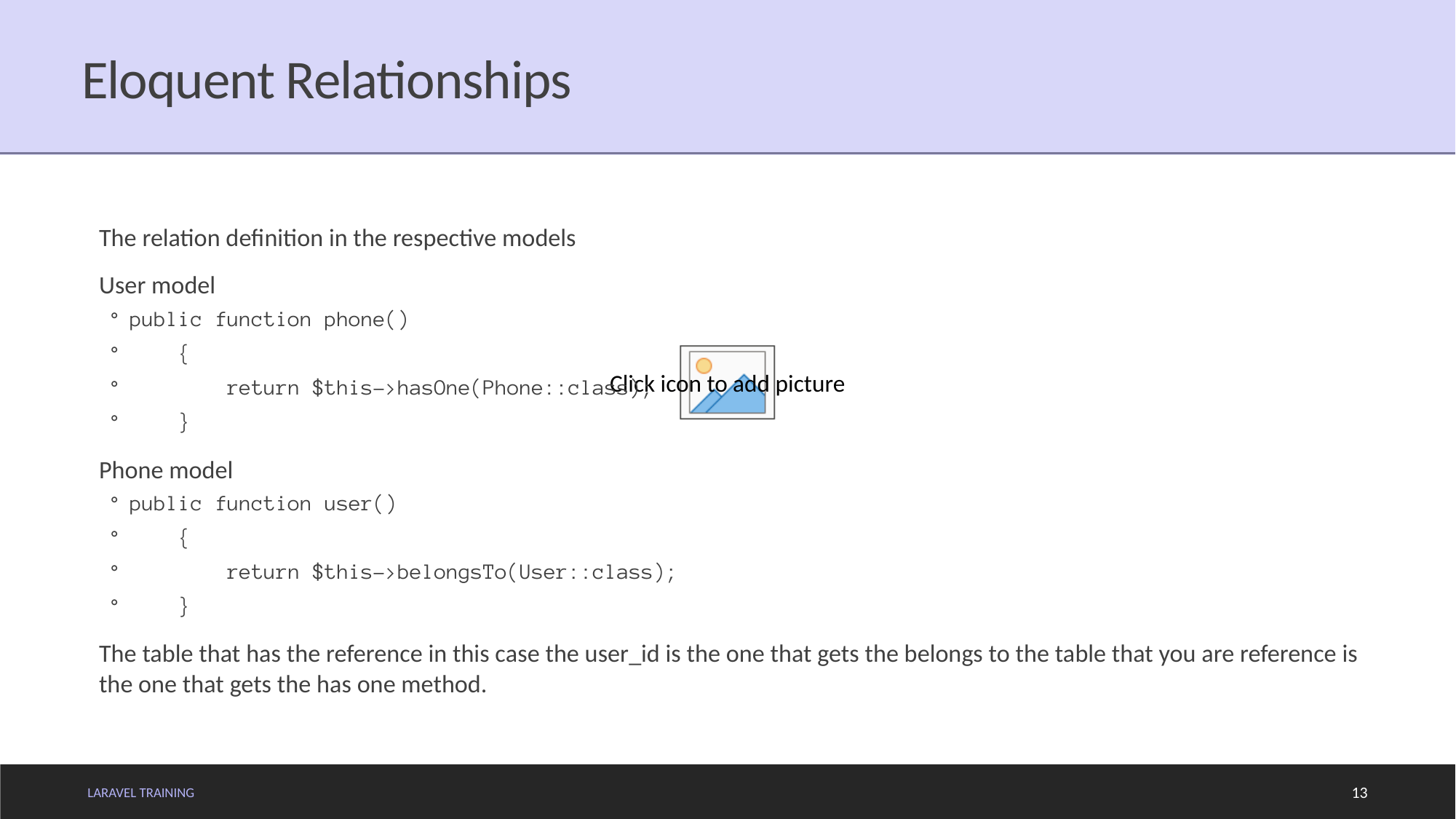

# Eloquent Relationships
The relation definition in the respective models
User model
public function phone()
    {
        return $this->hasOne(Phone::class);
    }
Phone model
public function user()
    {
        return $this->belongsTo(User::class);
    }
The table that has the reference in this case the user_id is the one that gets the belongs to the table that you are reference is the one that gets the has one method.
LARAVEL TRAINING
13